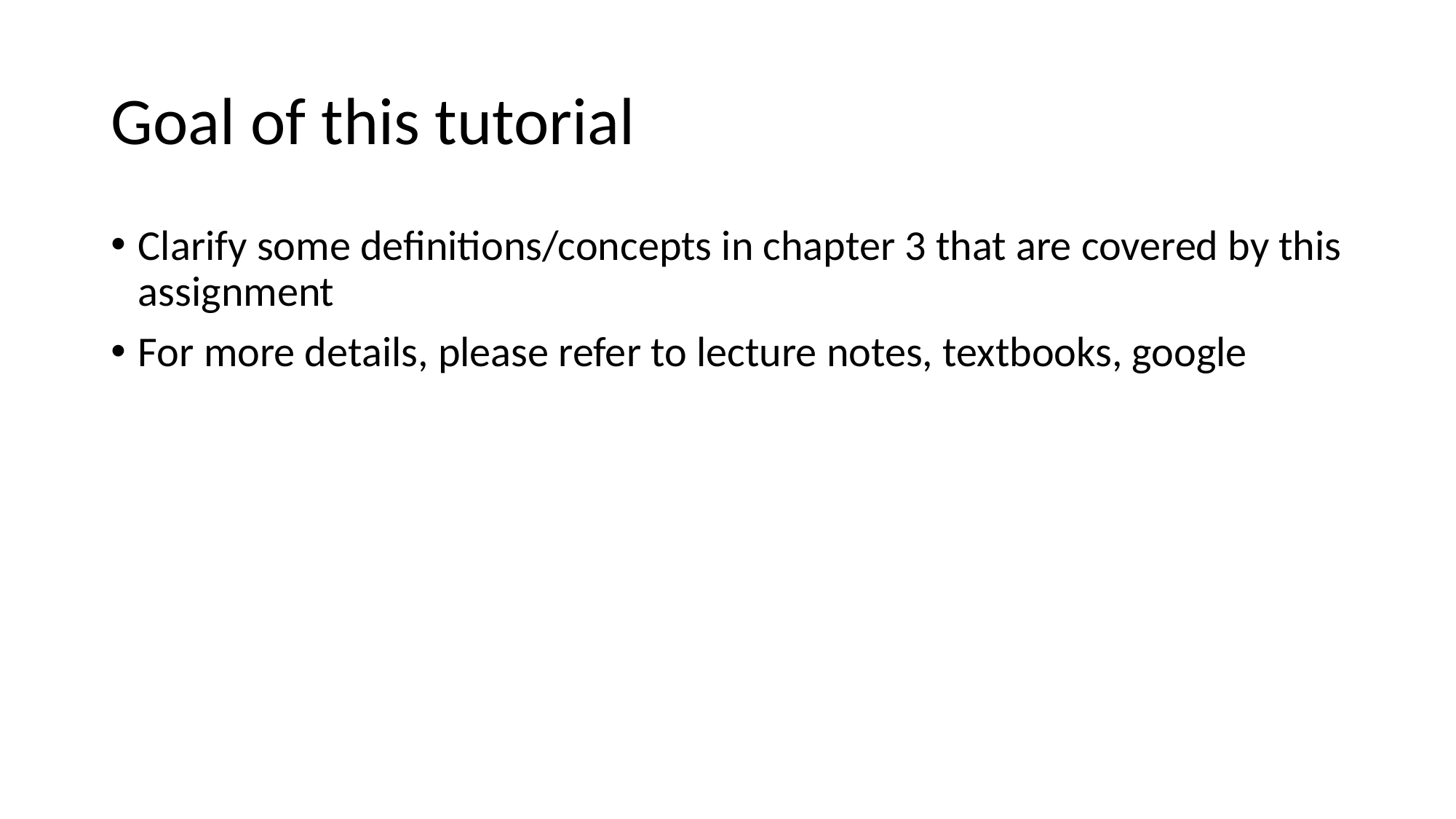

# Goal of this tutorial
Clarify some definitions/concepts in chapter 3 that are covered by this assignment
For more details, please refer to lecture notes, textbooks, google